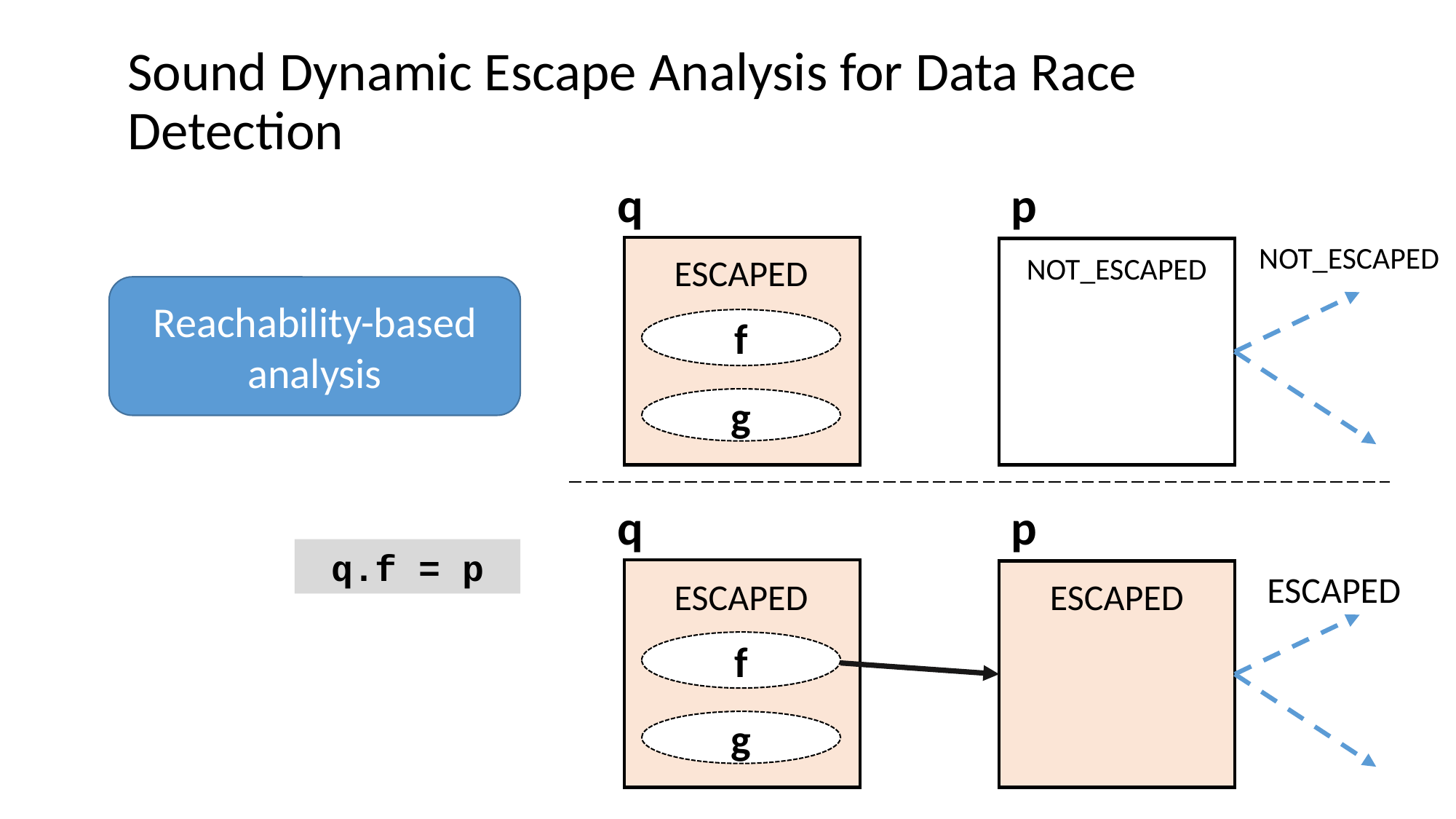

# Sound Dynamic Escape Analysis for Data Race Detection
q
p

ESCAPED
NOT_ESCAPED
f
g
NOT_ESCAPED
Reachability-based analysis
q
p
q.f = p

ESCAPED
ESCAPED
ESCAPED
f
g